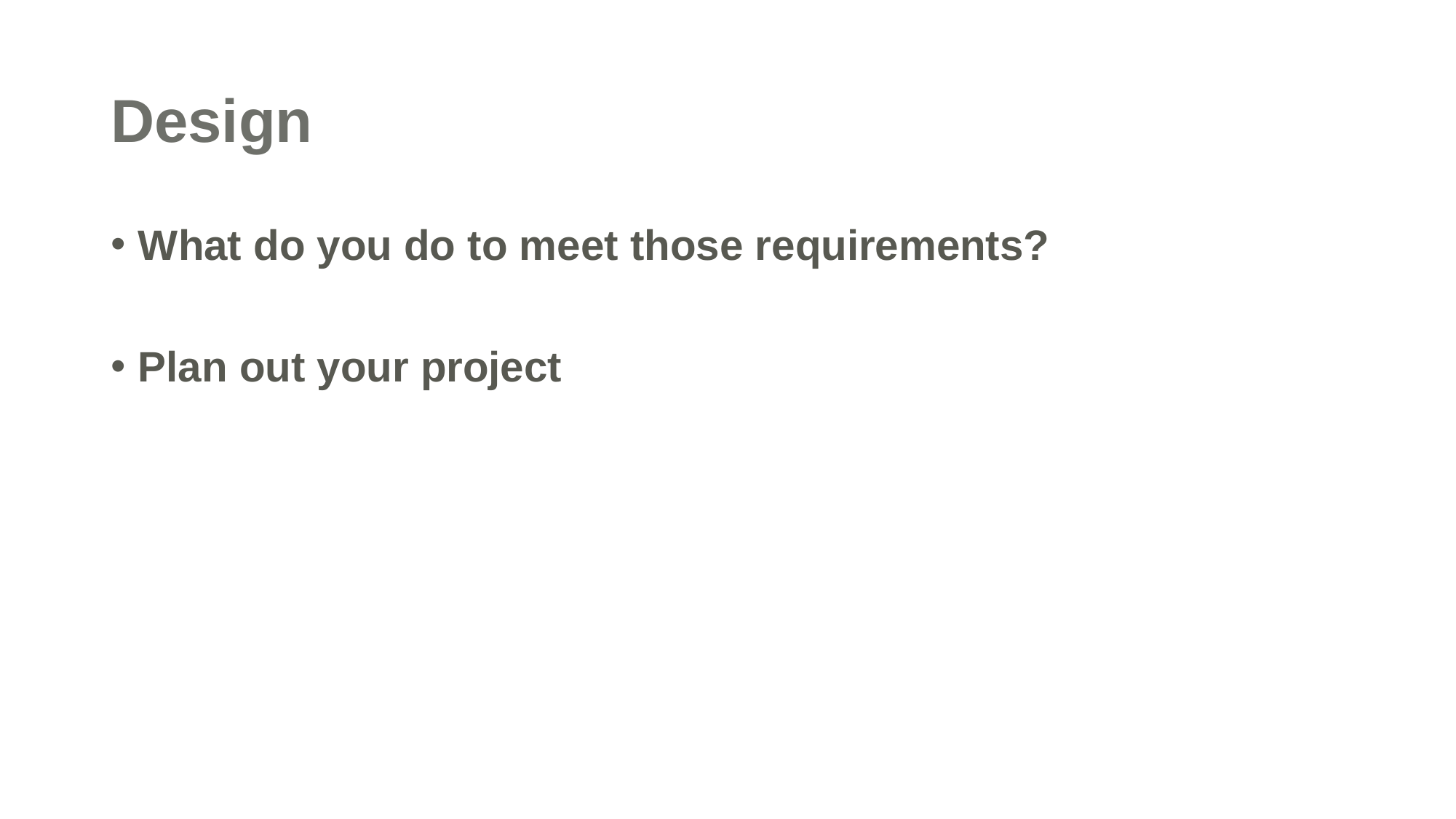

# Design
What do you do to meet those requirements?

Plan out your project